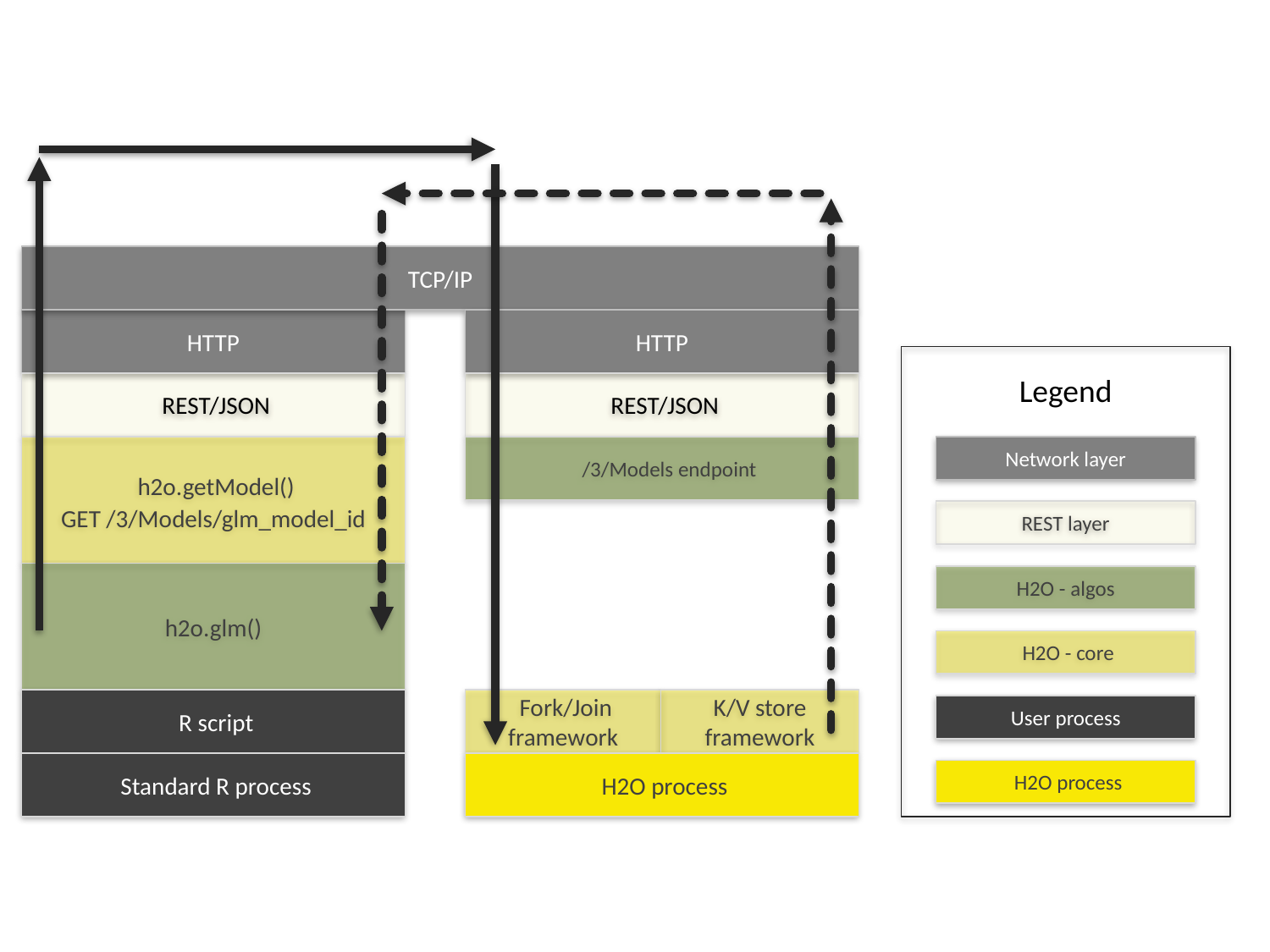

TCP/IP
HTTP
HTTP

Legend
 REST/JSON
 REST/JSON
 h2o.getModel()
GET /3/Models/glm_model_id
   /3/Models endpoint
Network layer
REST layer
h2o.glm()
H2O - algos
 H2O - core
 R script
 Fork/Join framework
K/V store framework
User process
 Standard R process
 H2O process
 H2O process